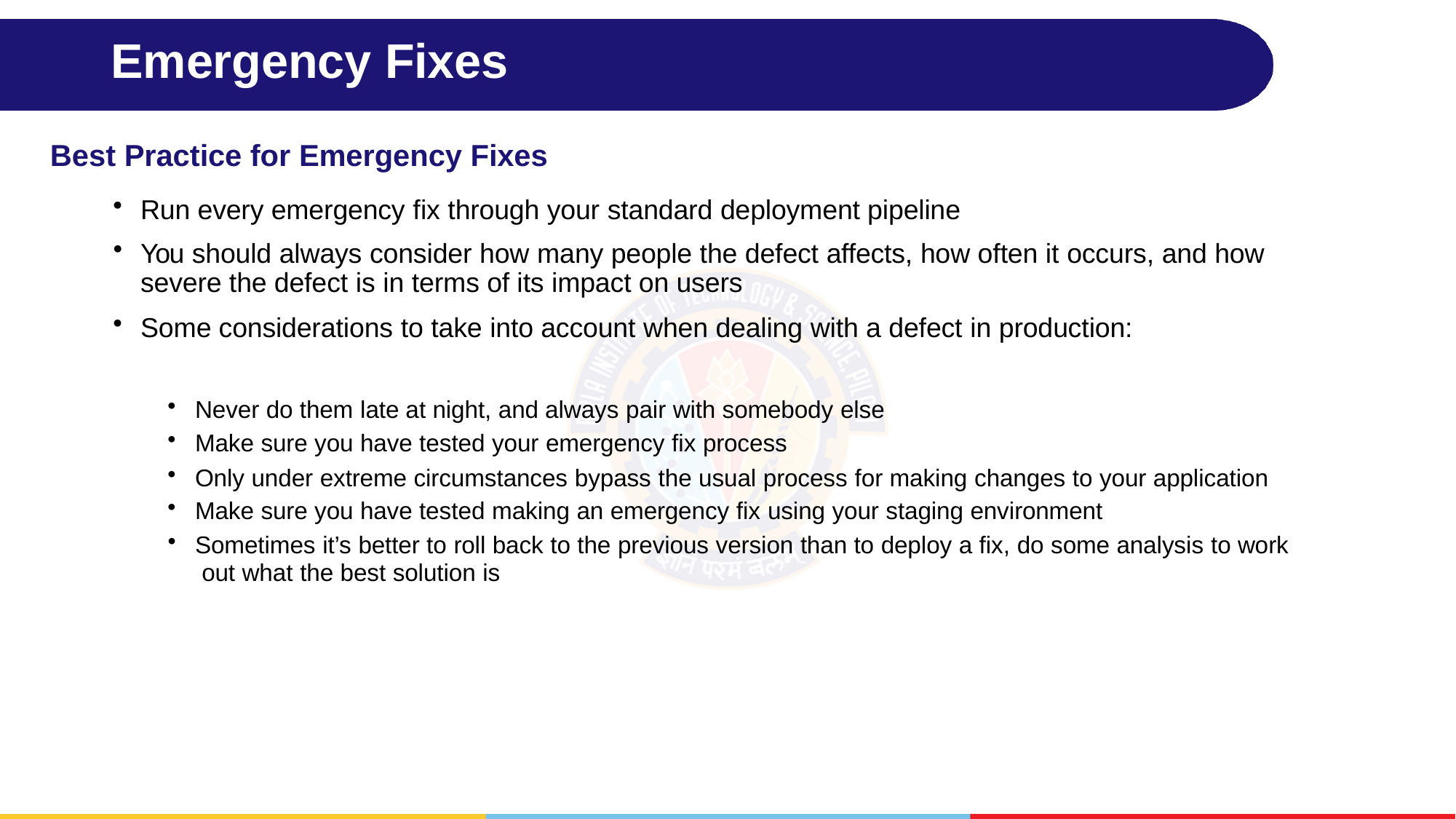

# Emergency Fixes
Best Practice for Emergency Fixes
Run every emergency fix through your standard deployment pipeline
You should always consider how many people the defect affects, how often it occurs, and how  severe the defect is in terms of its impact on users
Some considerations to take into account when dealing with a defect in production:

Never do them late at night, and always pair with somebody else
Make sure you have tested your emergency fix process
Only under extreme circumstances bypass the usual process for making changes to your application
Make sure you have tested making an emergency fix using your staging environment
Sometimes it’s better to roll back to the previous version than to deploy a fix, do some analysis to work  out what the best solution is